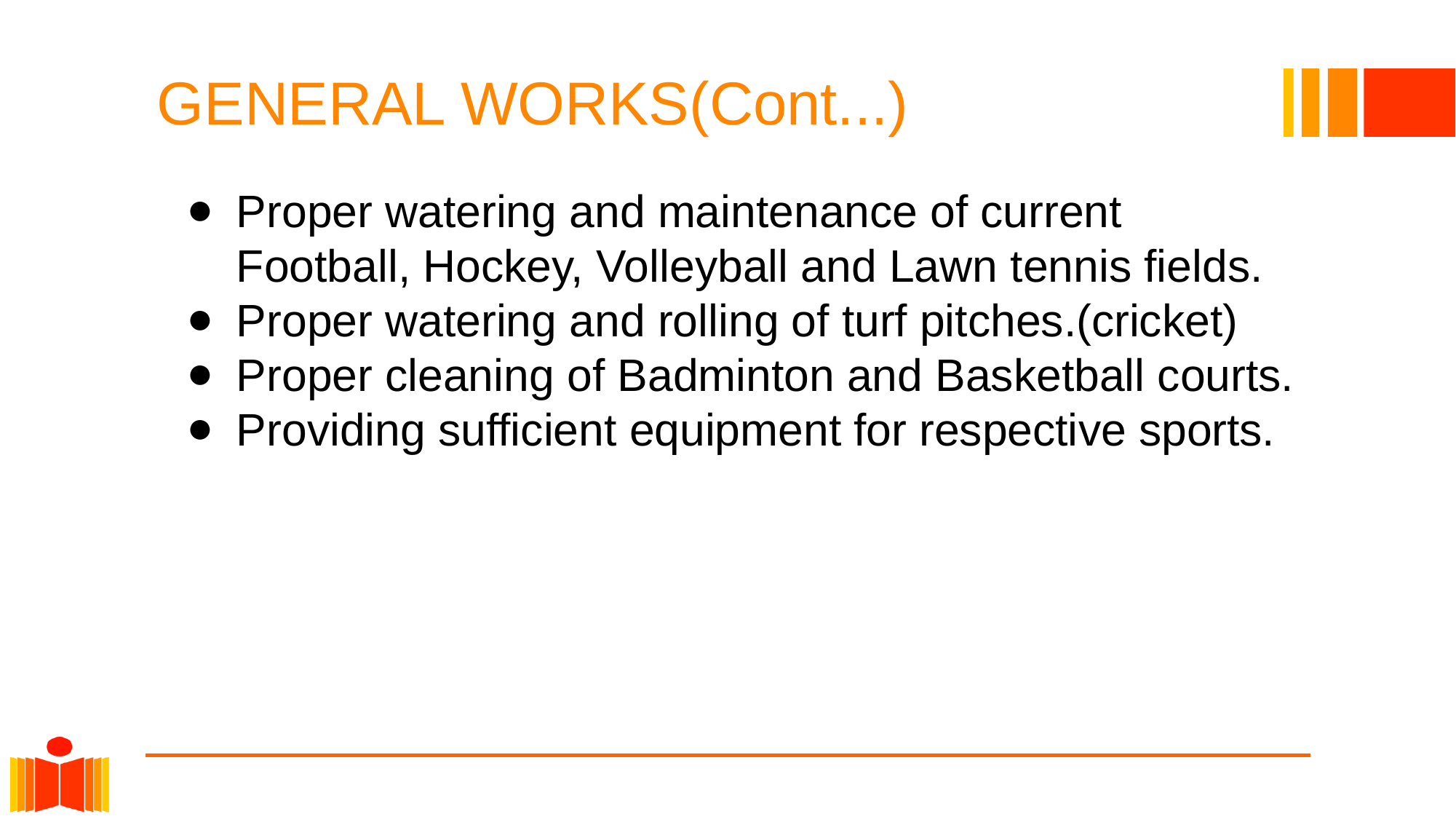

# GENERAL WORKS(Cont...)
Proper watering and maintenance of current Football, Hockey, Volleyball and Lawn tennis fields.
Proper watering and rolling of turf pitches.(cricket)
Proper cleaning of Badminton and Basketball courts.
Providing sufficient equipment for respective sports.